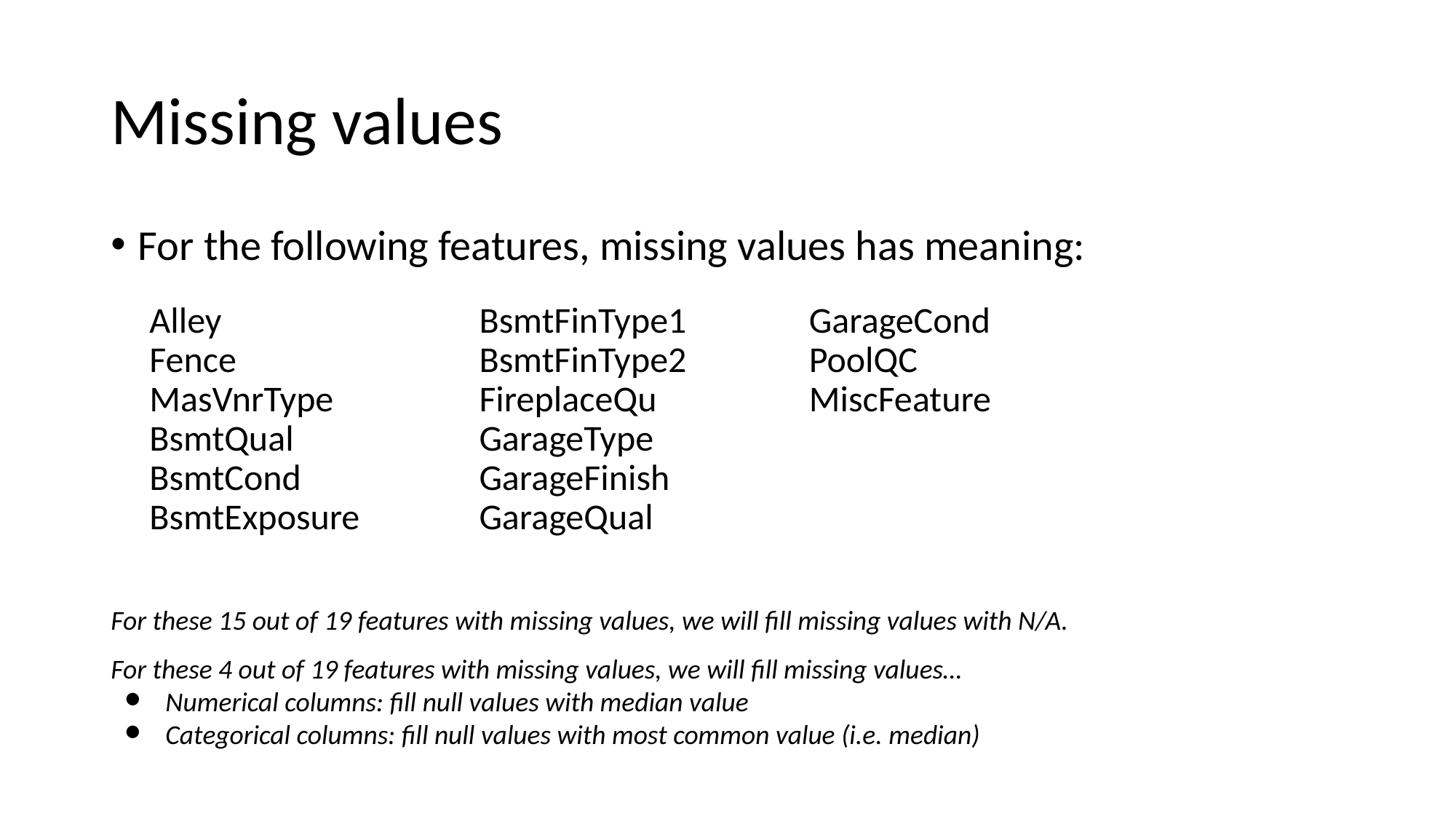

# Missing values
For the following features, missing values has meaning:

Alley
Fence
MasVnrType
BsmtQual
BsmtCond
BsmtExposure

BsmtFinType1
BsmtFinType2
FireplaceQu
GarageType
GarageFinish
GarageQual

GarageCond
PoolQC
MiscFeature
For these 15 out of 19 features with missing values, we will fill missing values with N/A.
For these 4 out of 19 features with missing values, we will fill missing values…
Numerical columns: fill null values with median value
Categorical columns: fill null values with most common value (i.e. median)